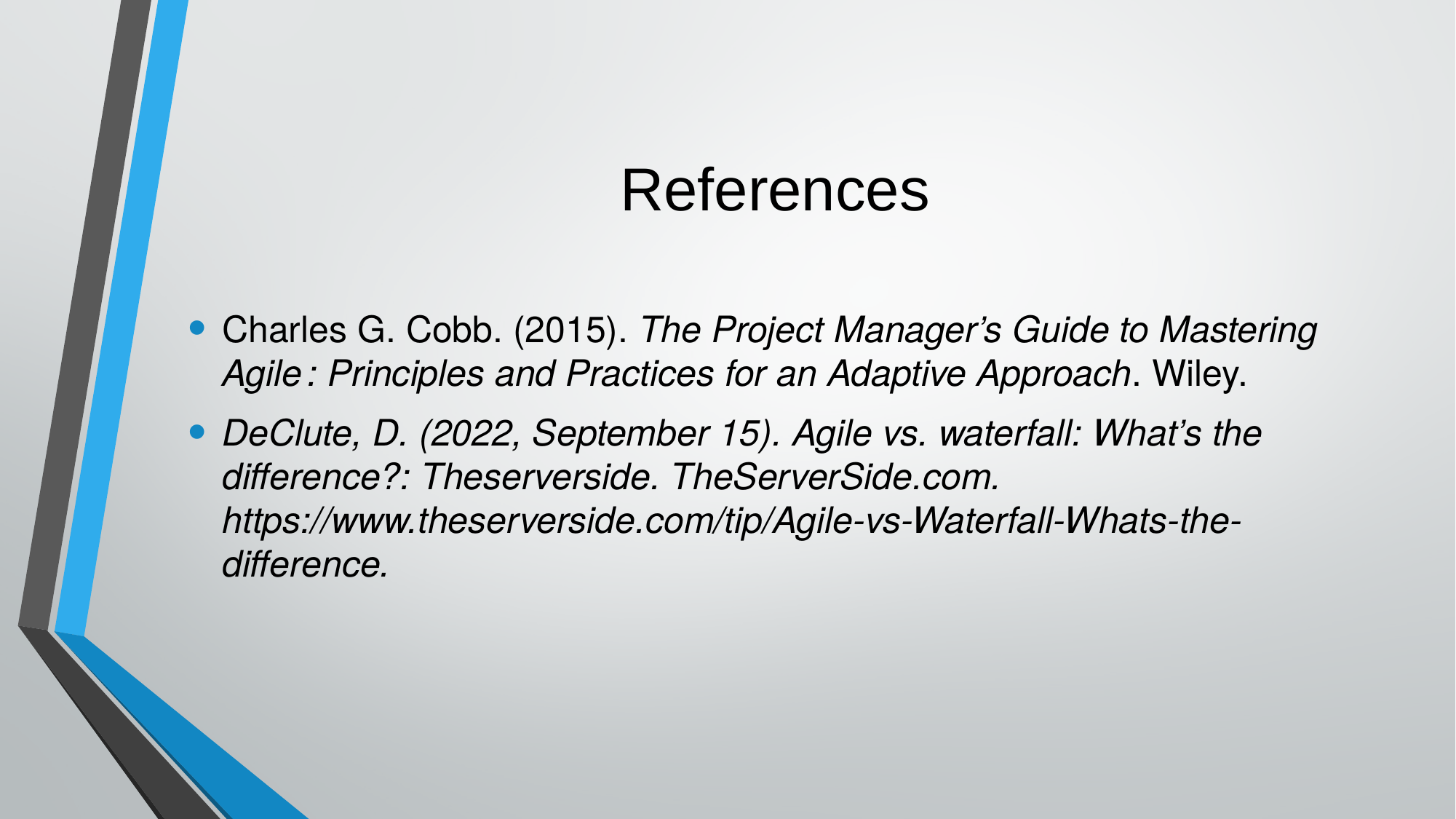

# References
Charles G. Cobb. (2015). The Project Manager’s Guide to Mastering Agile : Principles and Practices for an Adaptive Approach. Wiley.
DeClute, D. (2022, September 15). Agile vs. waterfall: What’s the difference?: Theserverside. TheServerSide.com. https://www.theserverside.com/tip/Agile-vs-Waterfall-Whats-the-difference.